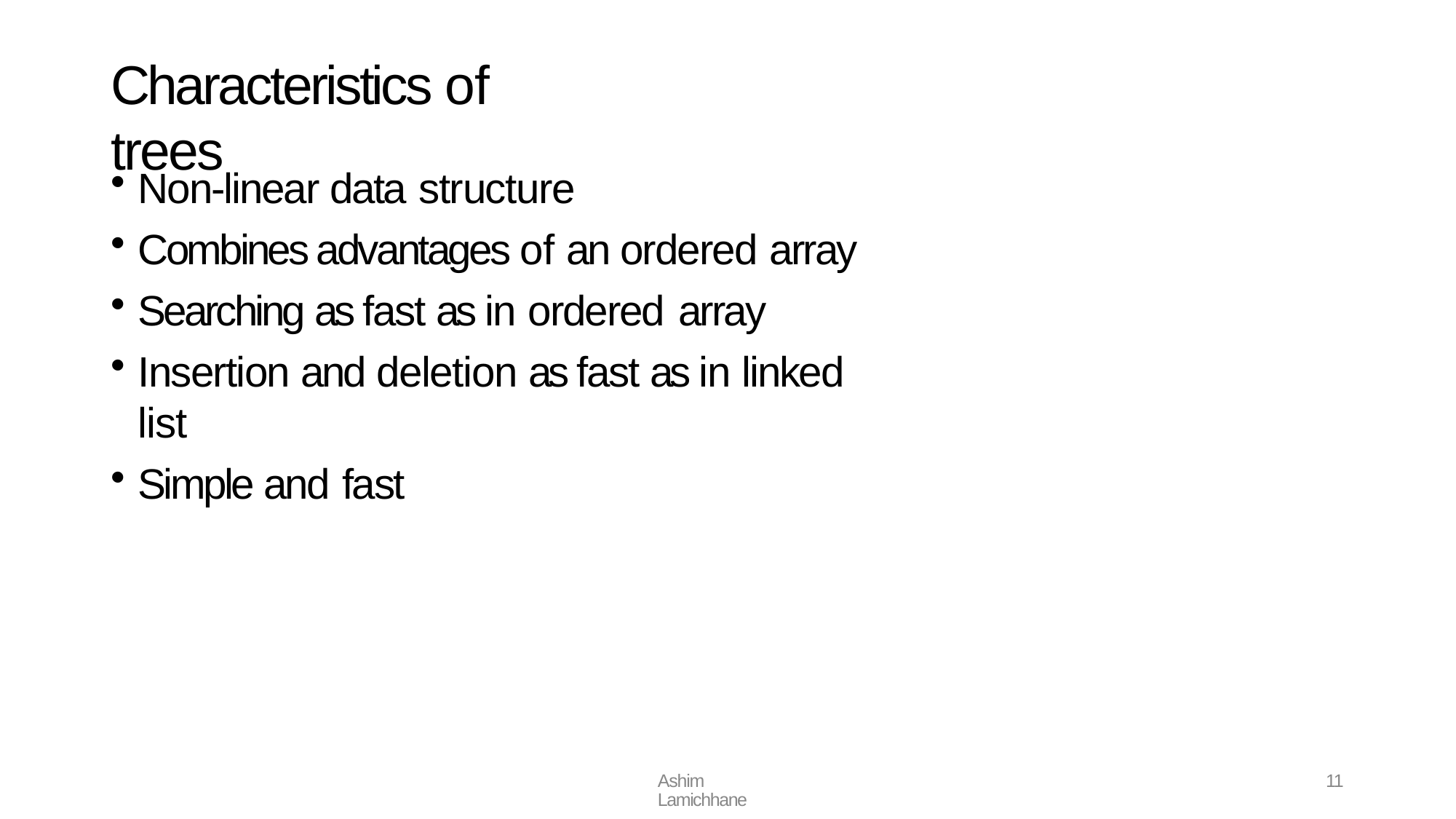

# Characteristics of trees
Non-linear data structure
Combines advantages of an ordered array
Searching as fast as in ordered array
Insertion and deletion as fast as in linked list
Simple and fast
Ashim Lamichhane
11